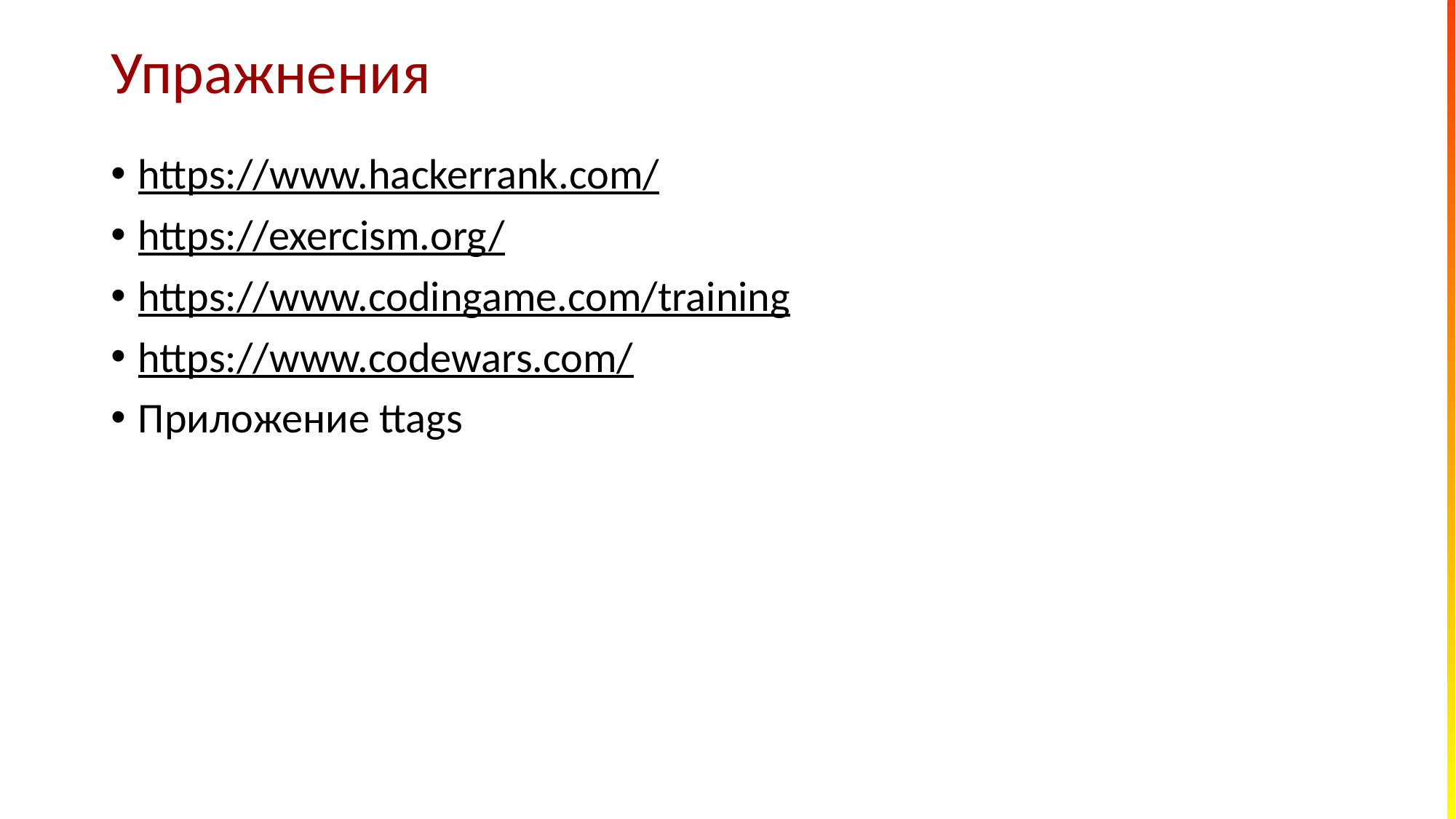

# Упражнения
https://www.hackerrank.com/
https://exercism.org/
https://www.codingame.com/training
https://www.codewars.com/
Приложение ttags